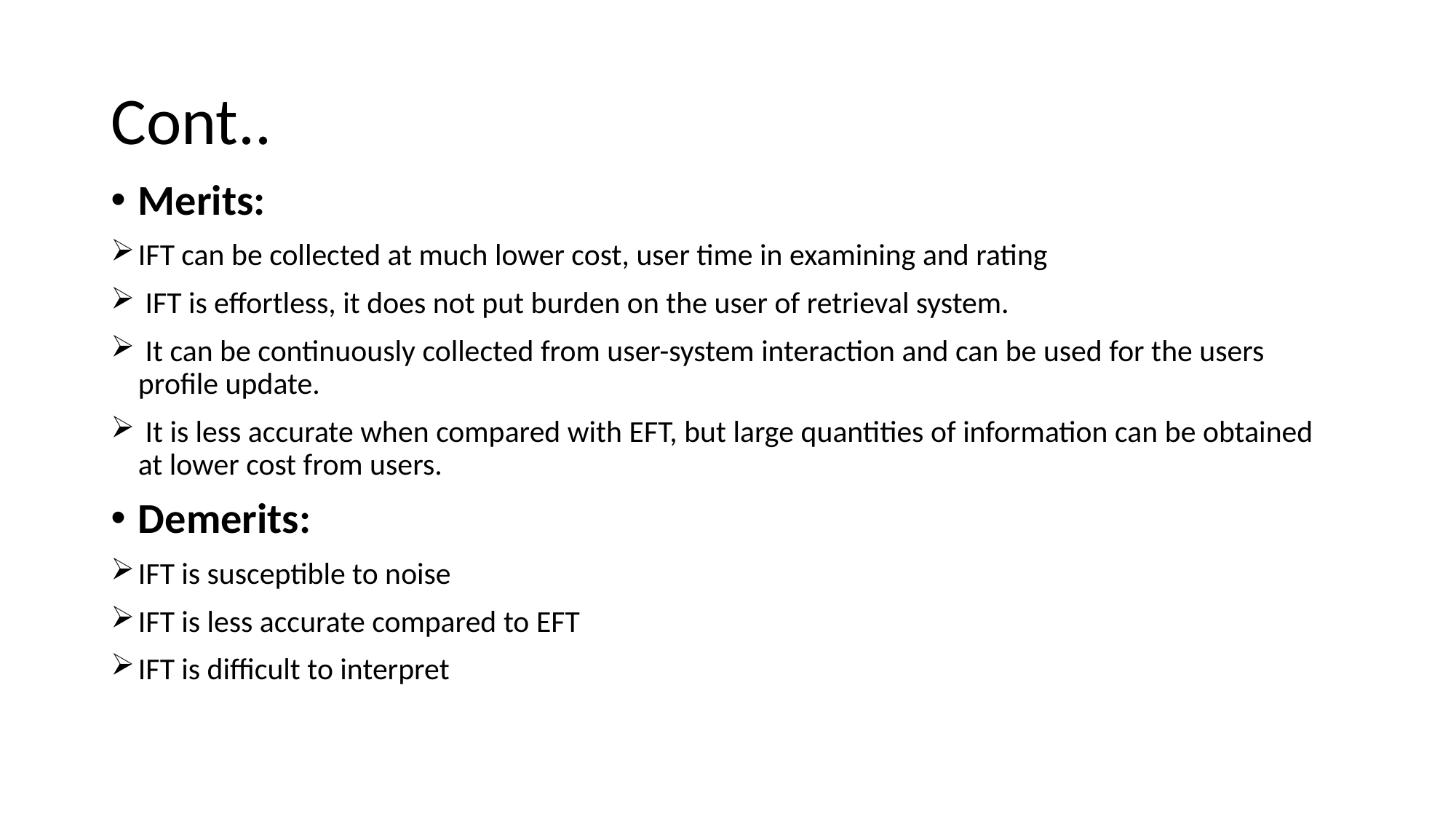

# Cont..
Merits:
IFT can be collected at much lower cost, user time in examining and rating
 IFT is effortless, it does not put burden on the user of retrieval system.
 It can be continuously collected from user-system interaction and can be used for the users profile update.
 It is less accurate when compared with EFT, but large quantities of information can be obtained at lower cost from users.
Demerits:
IFT is susceptible to noise
IFT is less accurate compared to EFT
IFT is difficult to interpret